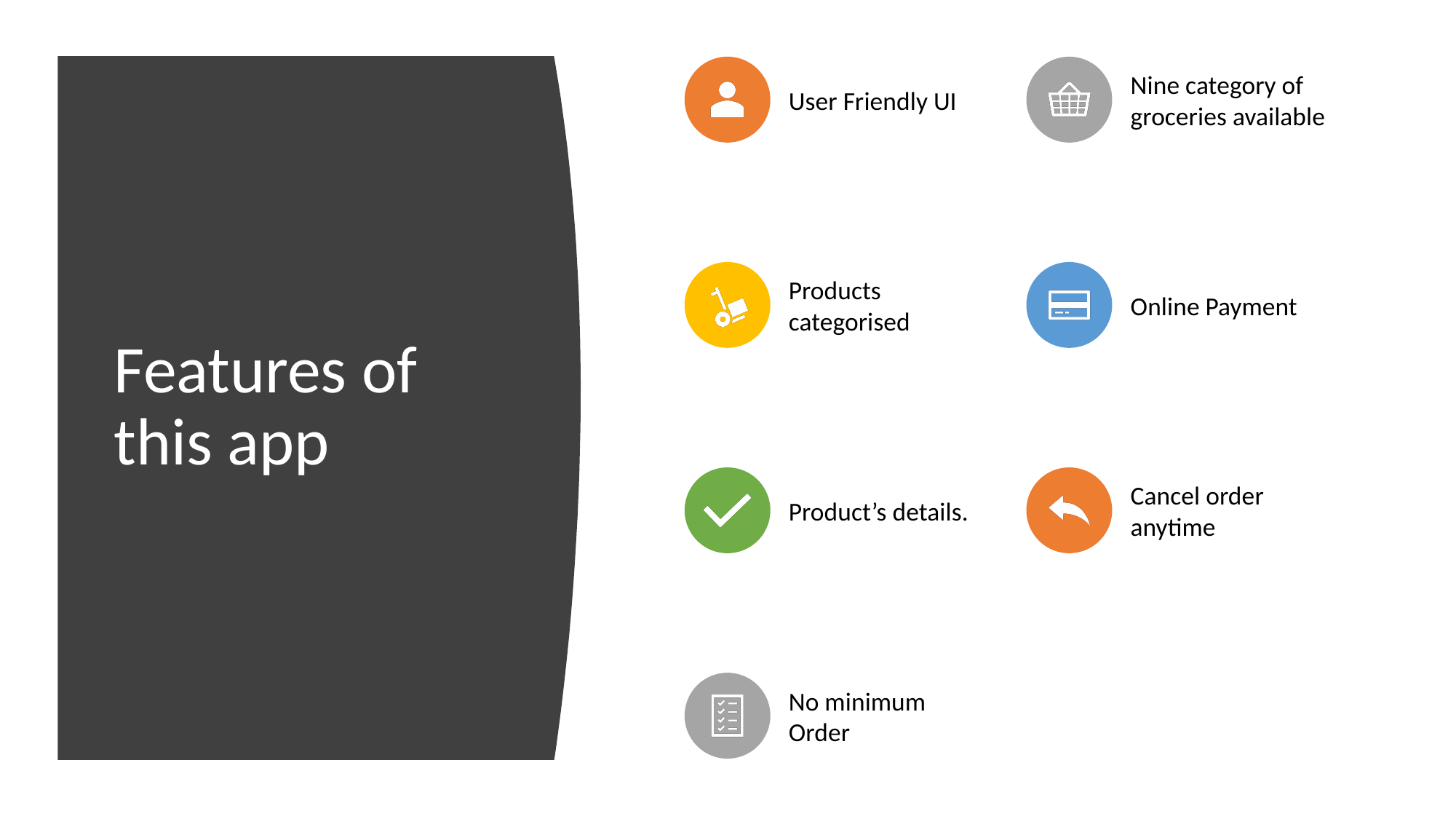

User Friendly UI
Nine category of groceries available
Products categorised
Online Payment
Product’s details.
Cancel order anytime
No minimum Order

# Features of this app